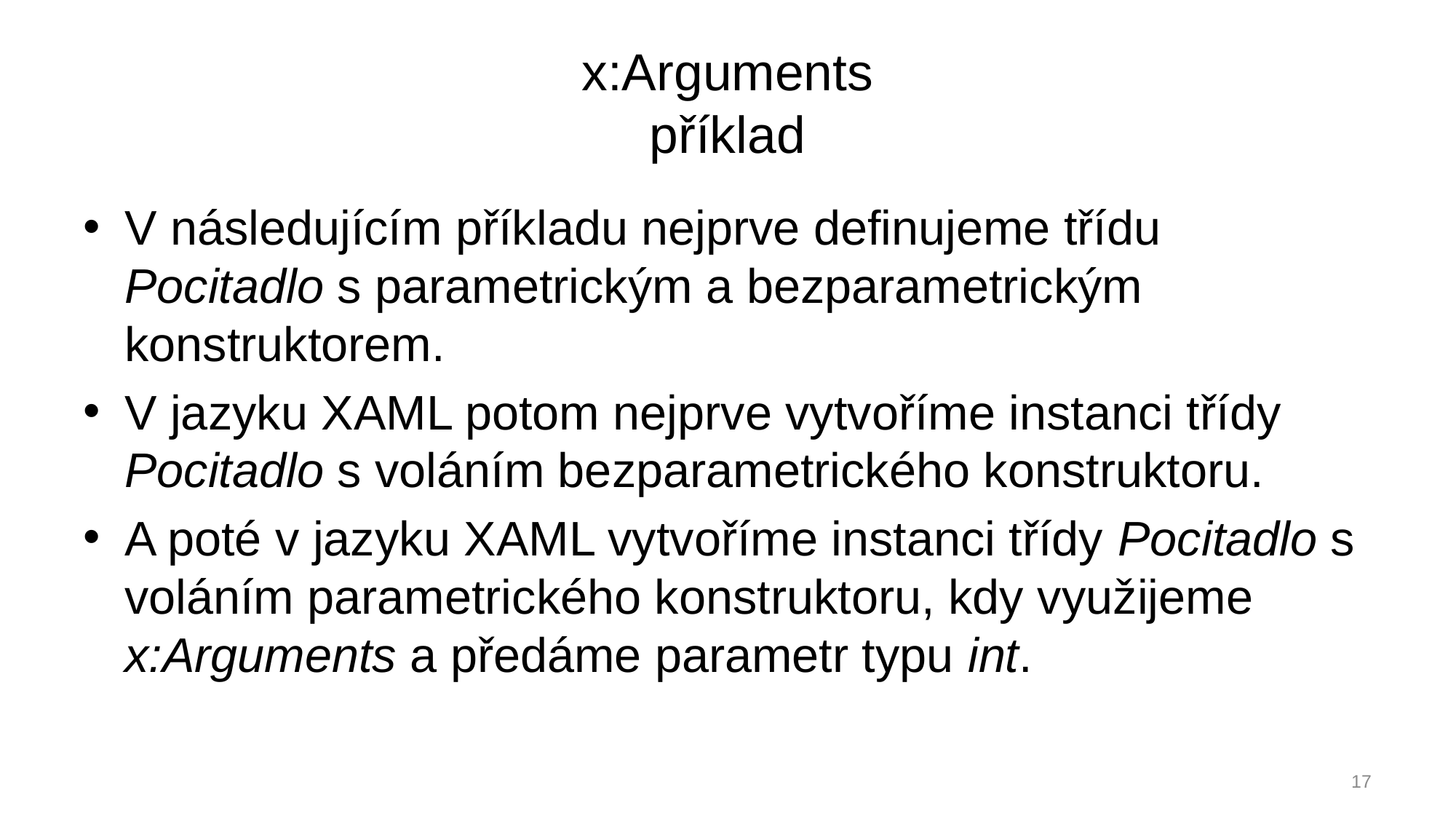

# x:Arguments příklad
V následujícím příkladu nejprve definujeme třídu Pocitadlo s parametrickým a bezparametrickým konstruktorem.
V jazyku XAML potom nejprve vytvoříme instanci třídy Pocitadlo s voláním bezparametrického konstruktoru.
A poté v jazyku XAML vytvoříme instanci třídy Pocitadlo s voláním parametrického konstruktoru, kdy využijeme x:Arguments a předáme parametr typu int.
17